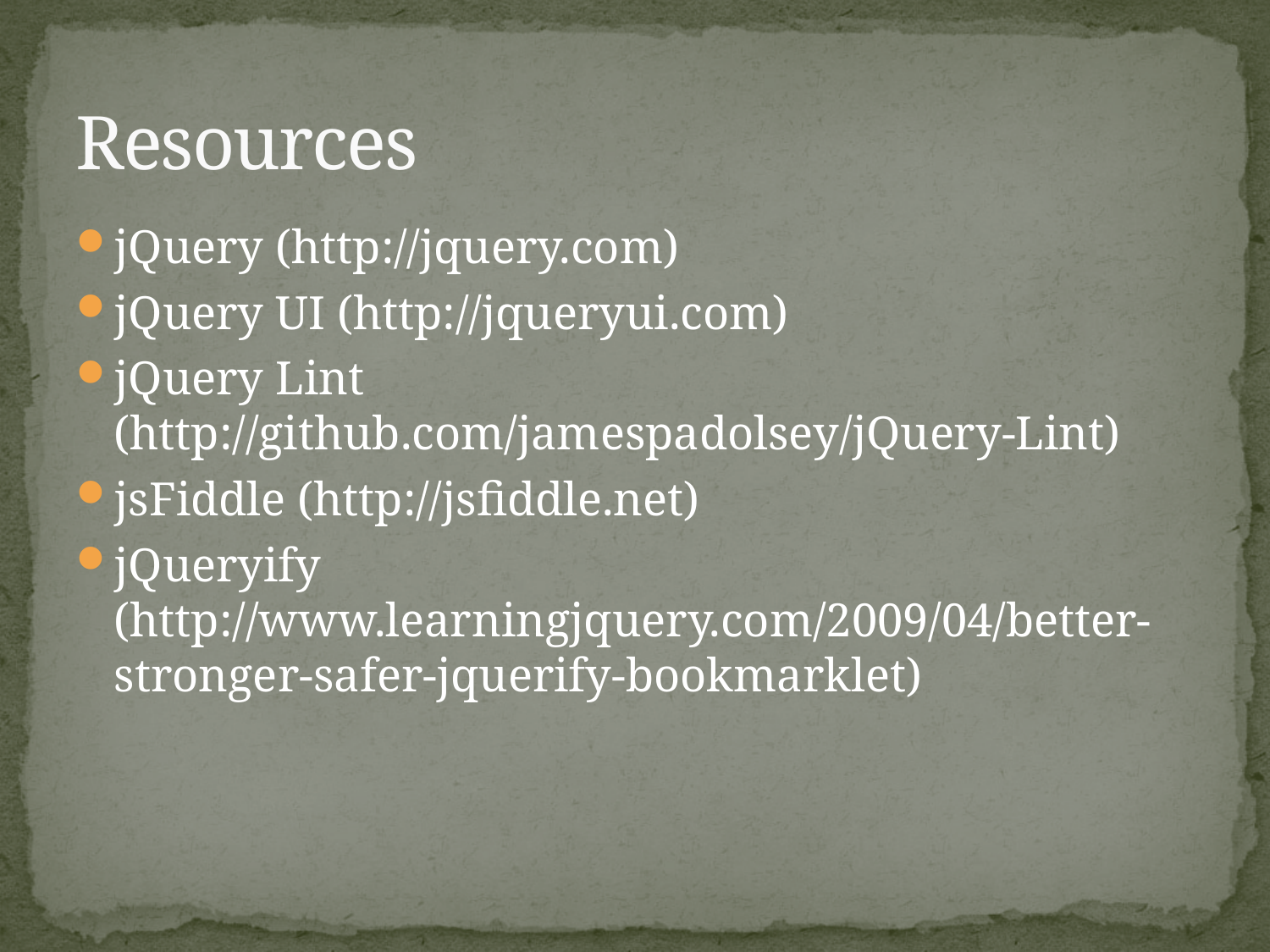

# Resources
jQuery (http://jquery.com)
jQuery UI (http://jqueryui.com)
jQuery Lint (http://github.com/jamespadolsey/jQuery-Lint)
jsFiddle (http://jsfiddle.net)
jQueryify (http://www.learningjquery.com/2009/04/better-stronger-safer-jquerify-bookmarklet)